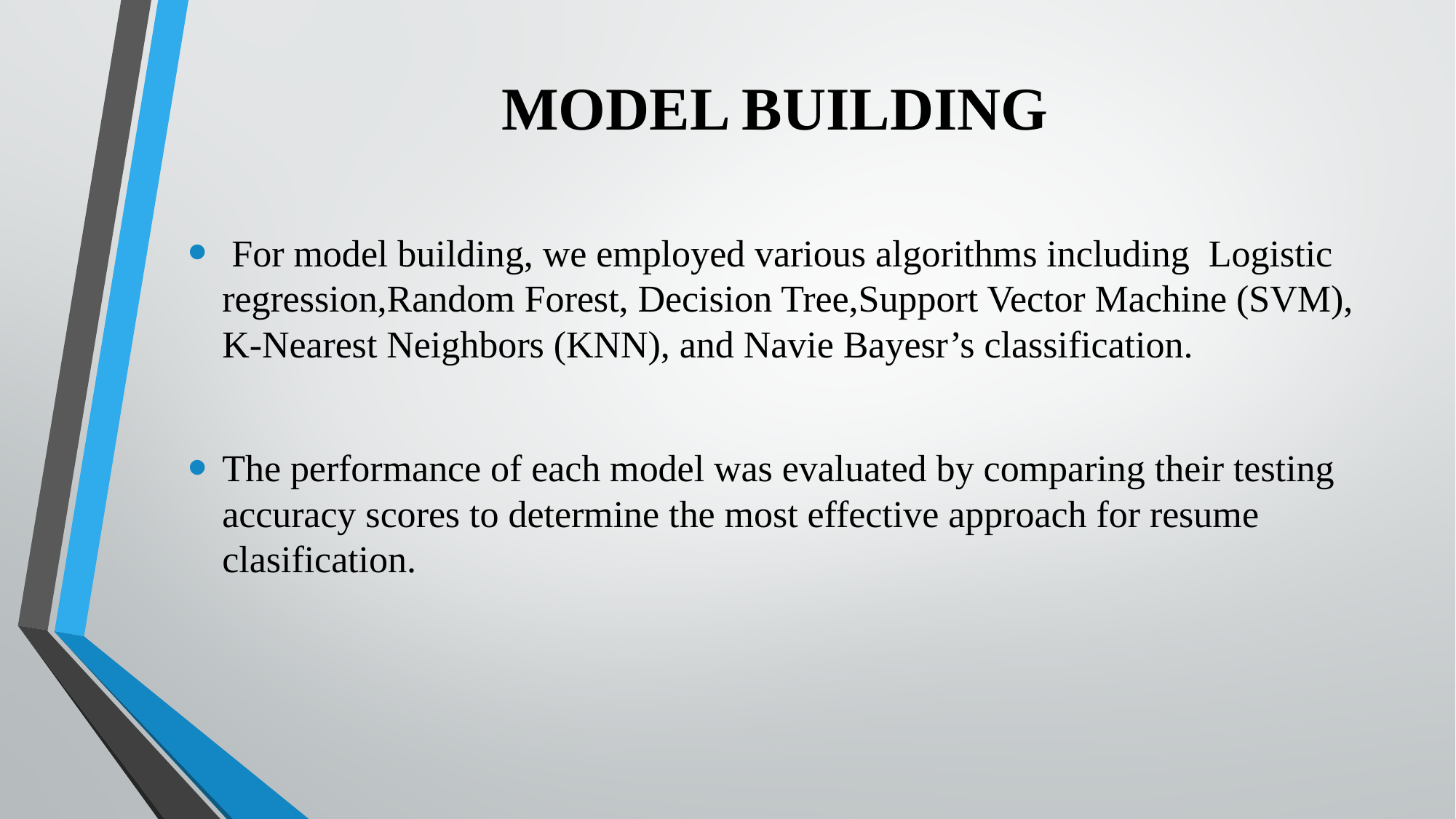

# MODEL BUILDING
 For model building, we employed various algorithms including  Logistic regression,Random Forest, Decision Tree,Support Vector Machine (SVM), K-Nearest Neighbors (KNN), and Navie Bayesr’s classification.

The performance of each model was evaluated by comparing their testing accuracy scores to determine the most effective approach for resume clasification.